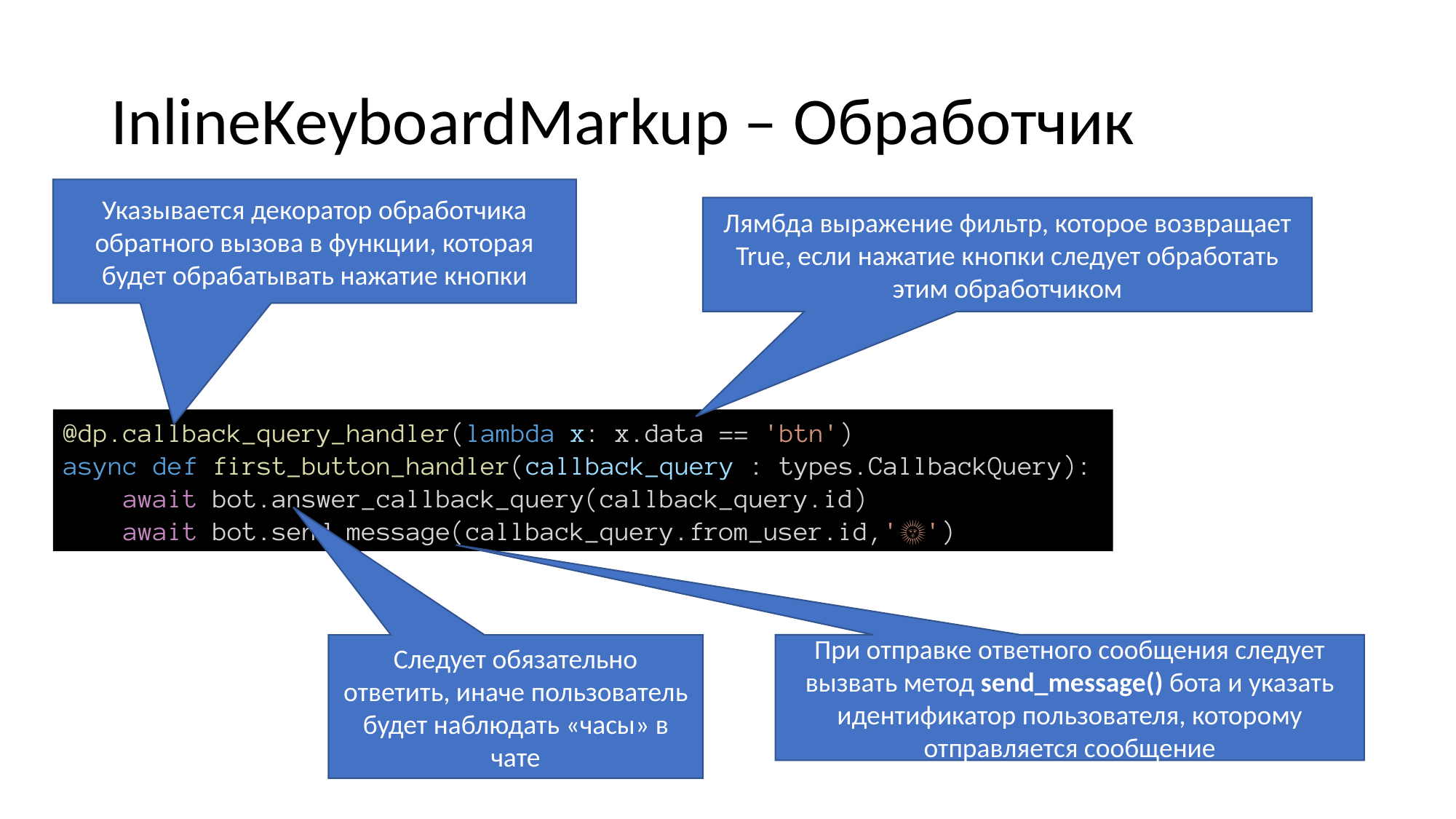

# InlineKeyboardMarkup – Обработчик
Указывается декоратор обработчика обратного вызова в функции, которая будет обрабатывать нажатие кнопки
Лямбда выражение фильтр, которое возвращает True, если нажатие кнопки следует обработать этим обработчиком
@dp.callback_query_handler(lambda x: x.data == 'btn')
async def first_button_handler(callback_query : types.CallbackQuery):
    await bot.answer_callback_query(callback_query.id)
    await bot.send_message(callback_query.from_user.id,'🌞')
При отправке ответного сообщения следует вызвать метод send_message() бота и указать идентификатор пользователя, которому отправляется сообщение
Следует обязательно ответить, иначе пользователь будет наблюдать «часы» в чате